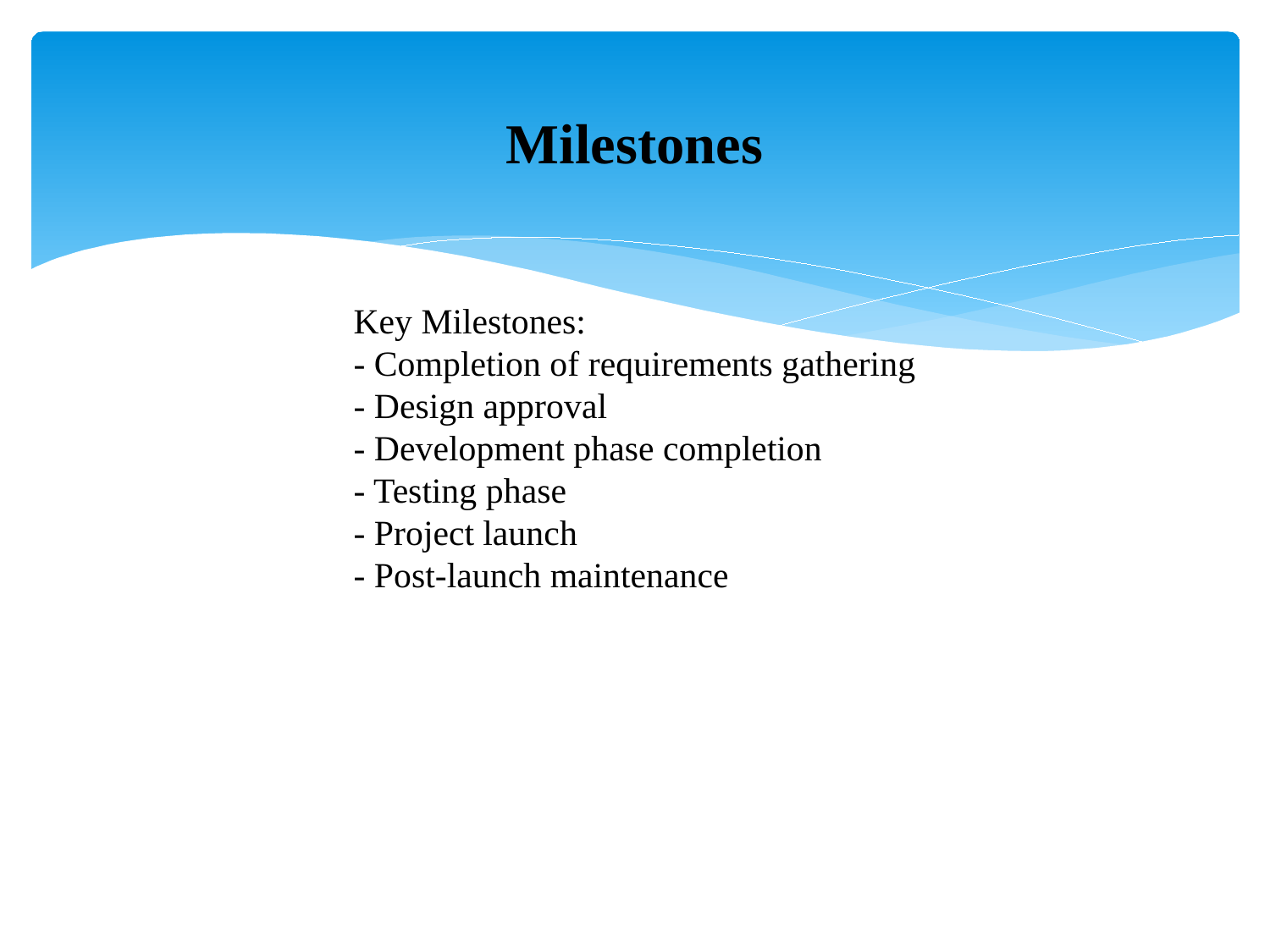

Milestones

Key Milestones:
- Completion of requirements gathering
- Design approval
- Development phase completion
- Testing phase
- Project launch
- Post-launch maintenance